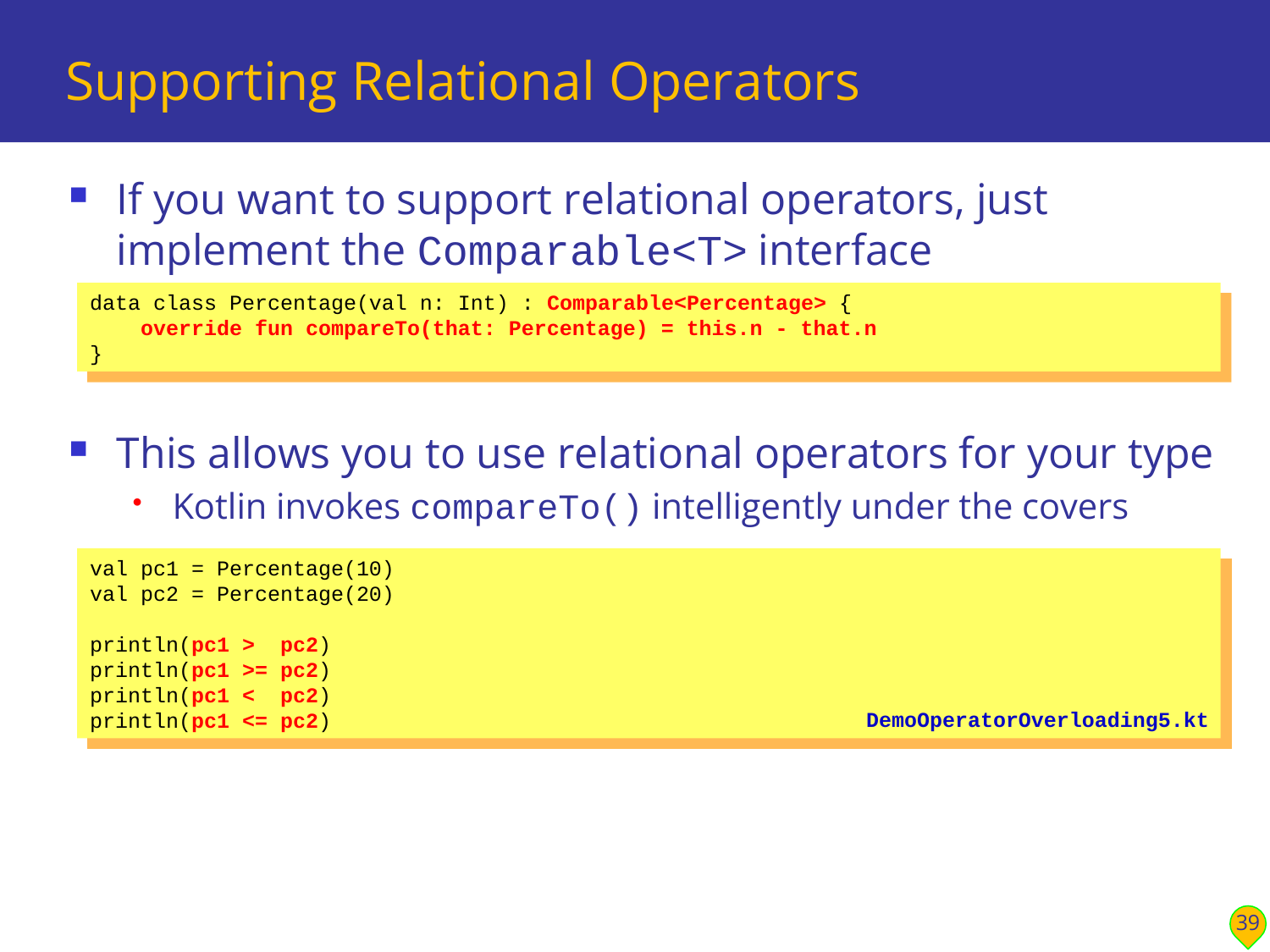

# Supporting Relational Operators
If you want to support relational operators, just implement the Comparable<T> interface

This allows you to use relational operators for your type
Kotlin invokes compareTo() intelligently under the covers
data class Percentage(val n: Int) : Comparable<Percentage> {
    override fun compareTo(that: Percentage) = this.n - that.n
}
val pc1 = Percentage(10)
val pc2 = Percentage(20)

println(pc1 >  pc2)
println(pc1 >= pc2)
println(pc1 <  pc2)
println(pc1 <= pc2)
DemoOperatorOverloading5.kt
39